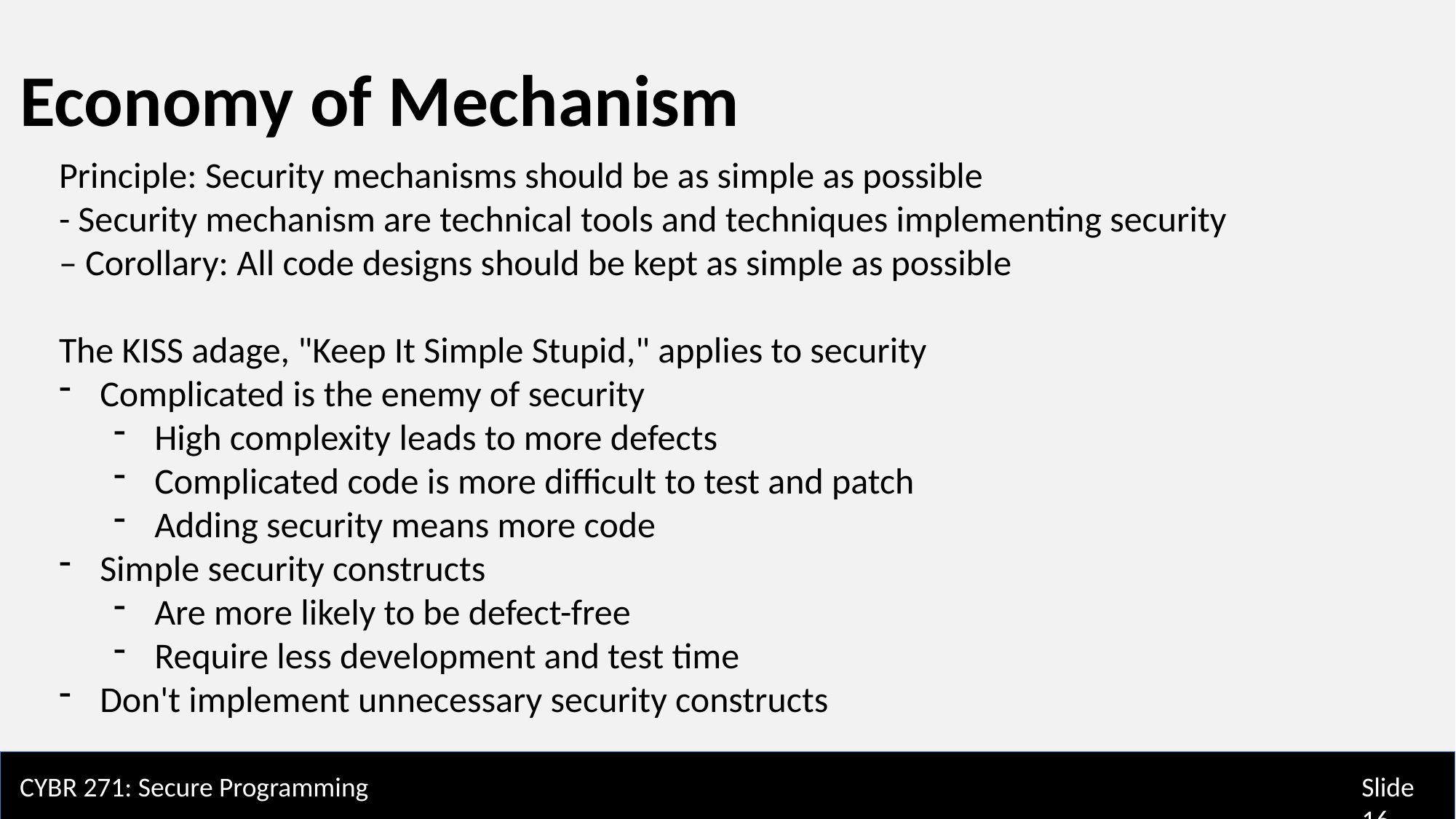

Economy of Mechanism
Principle: Security mechanisms should be as simple as possible
- Security mechanism are technical tools and techniques implementing security
– Corollary: All code designs should be kept as simple as possible
The KISS adage, "Keep It Simple Stupid," applies to security
Complicated is the enemy of security
High complexity leads to more defects
Complicated code is more difficult to test and patch
Adding security means more code
Simple security constructs
Are more likely to be defect-free
Require less development and test time
Don't implement unnecessary security constructs

CYBR 271: Secure Programming
Slide 16